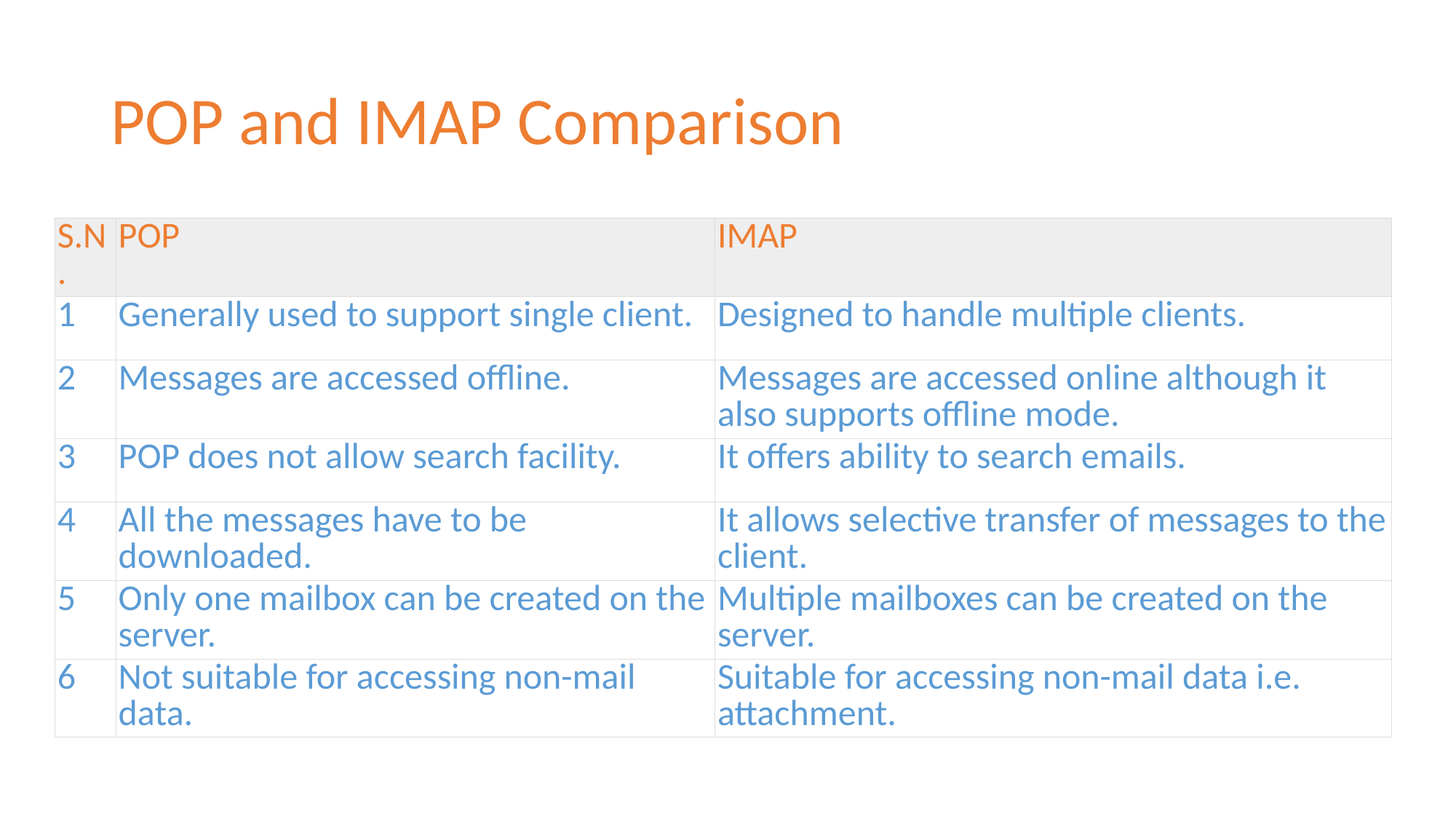

# POP and IMAP Comparison
| S.N. | POP | IMAP |
| --- | --- | --- |
| 1 | Generally used to support single client. | Designed to handle multiple clients. |
| 2 | Messages are accessed offline. | Messages are accessed online although it also supports offline mode. |
| 3 | POP does not allow search facility. | It offers ability to search emails. |
| 4 | All the messages have to be downloaded. | It allows selective transfer of messages to the client. |
| 5 | Only one mailbox can be created on the server. | Multiple mailboxes can be created on the server. |
| 6 | Not suitable for accessing non-mail data. | Suitable for accessing non-mail data i.e. attachment. |